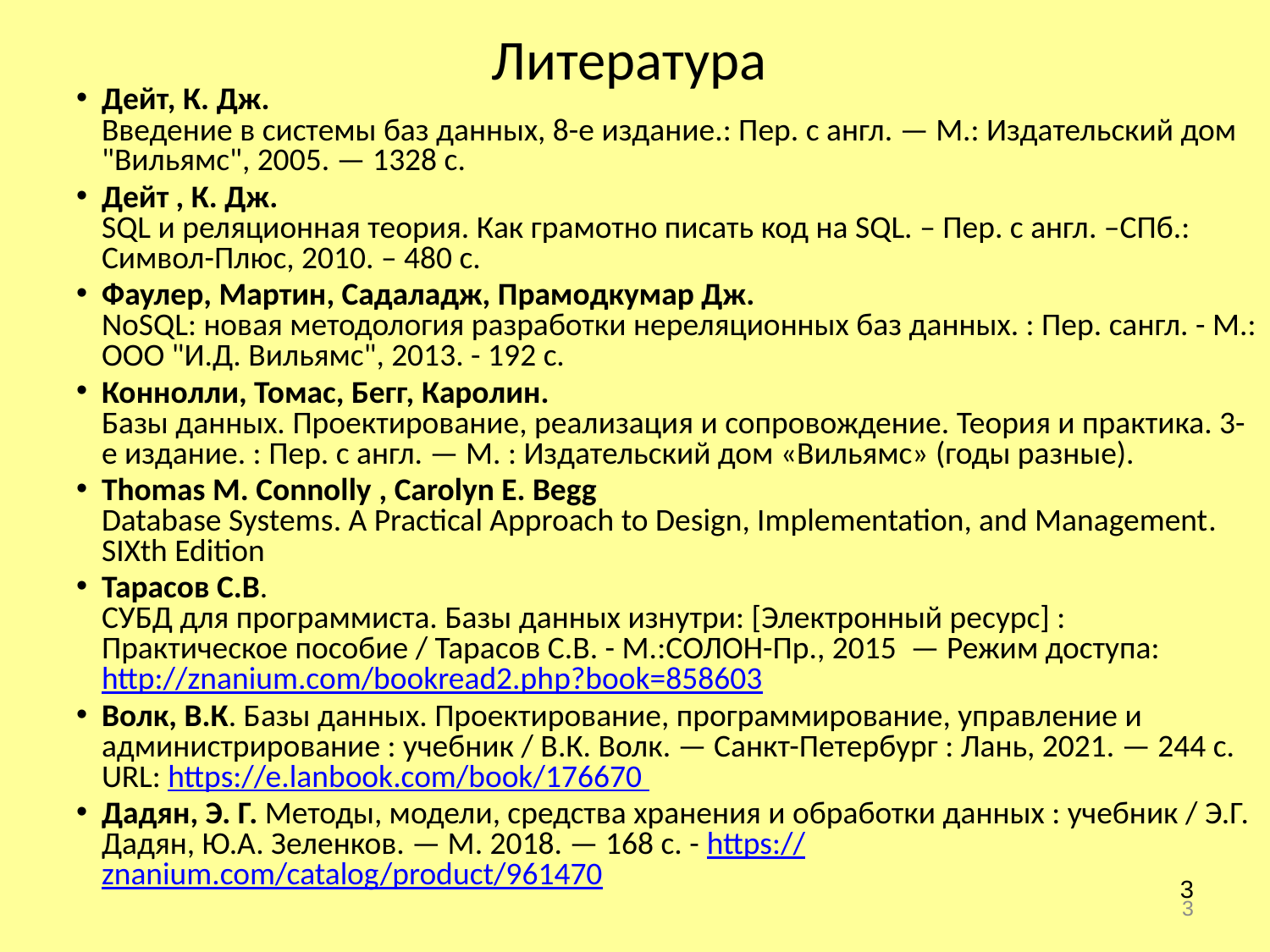

# Литература
Дейт, К. Дж.
Введение в системы баз данных, 8-е издание.: Пер. с англ. — М.: Издательский дом "Вильямс", 2005. — 1328 с.
Дейт , К. Дж.
SQL и реляционная теория. Как грамотно писать код на SQL. – Пер. с англ. –СПб.: Символ-Плюс, 2010. – 480 с.
Фаулер, Мартин, Садаладж, Прамодкумар Дж.
NoSQL: новая методология разработки нереляционных баз данных. : Пер. сангл. - М.: ООО "И.Д. Вильямс", 2013. - 192 с.
Коннолли, Томас, Бегг, Каролин.
Базы данных. Проектирование, реализация и сопровождение. Теория и практика. 3-е издание. : Пер. с англ. — М. : Издательский дом «Вильямс» (годы разные).
Thomas M. Connolly , Carolyn E. Begg
Database Systems. A Practical Approach to Design, Implementation, and Management. SIXth Edition
Тарасов С.В.
СУБД для программиста. Базы данных изнутри: [Электронный ресурс] : Практическое пособие / Тарасов С.В. - М.:СОЛОН-Пр., 2015  — Режим доступа: http://znanium.com/bookread2.php?book=858603
Волк, В.К. Базы данных. Проектирование, программирование, управление и администрирование : учебник / В.К. Волк. — Санкт-Петербург : Лань, 2021. — 244 с. URL: https://e.lanbook.com/book/176670
Дадян, Э. Г. Методы, модели, средства хранения и обработки данных : учебник / Э.Г. Дадян, Ю.А. Зеленков. — М. 2018. — 168 с. - https://znanium.com/catalog/product/961470

3
3